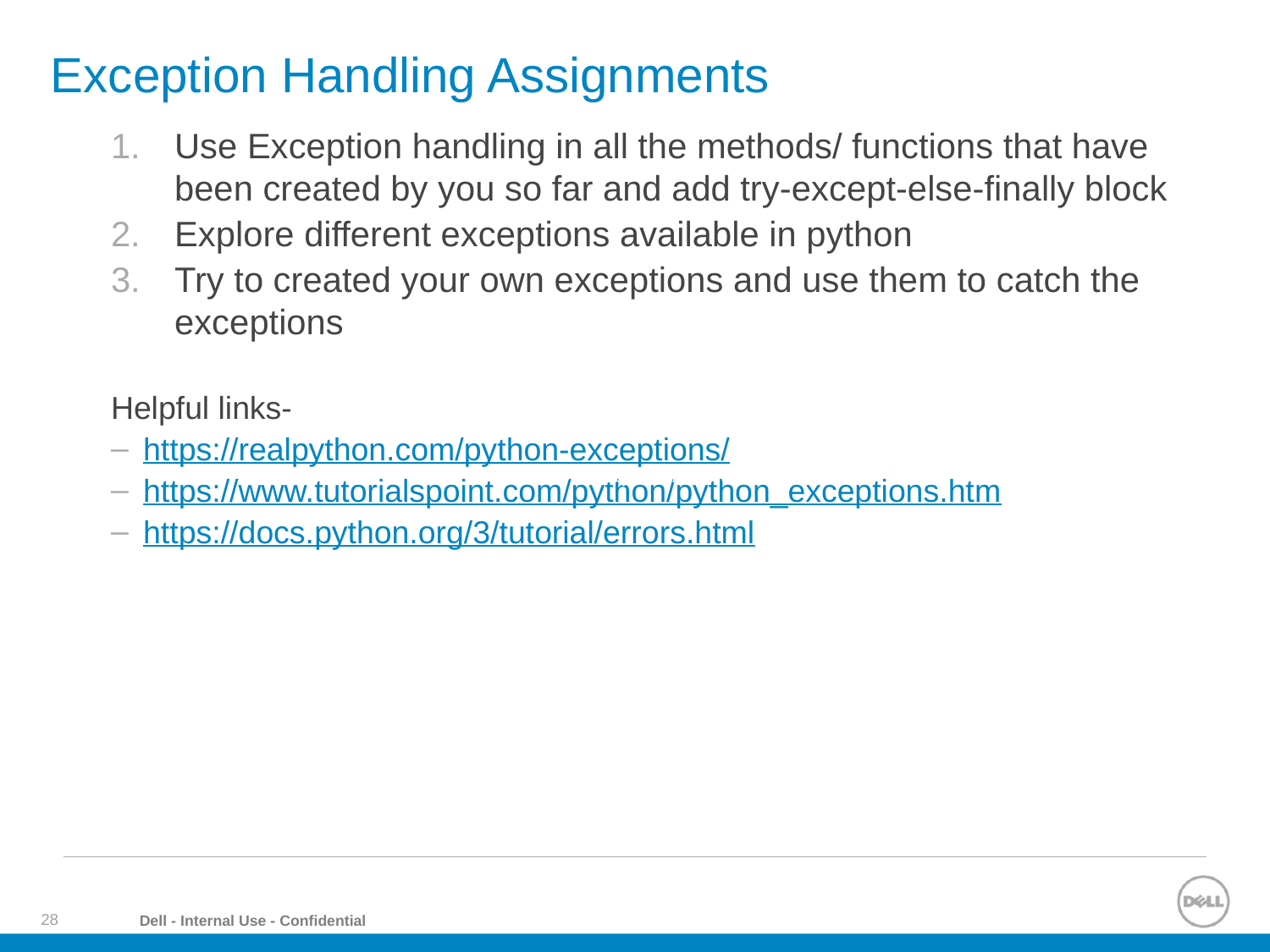

# Exception Handling Assignments
Use Exception handling in all the methods/ functions that have been created by you so far and add try-except-else-finally block
Explore different exceptions available in python
Try to created your own exceptions and use them to catch the exceptions

Helpful links-
https://realpython.com/python-exceptions/
https://www.tutorialspoint.com/python/python_exceptions.htm
https://docs.python.org/3/tutorial/errors.html

Arrays of object references